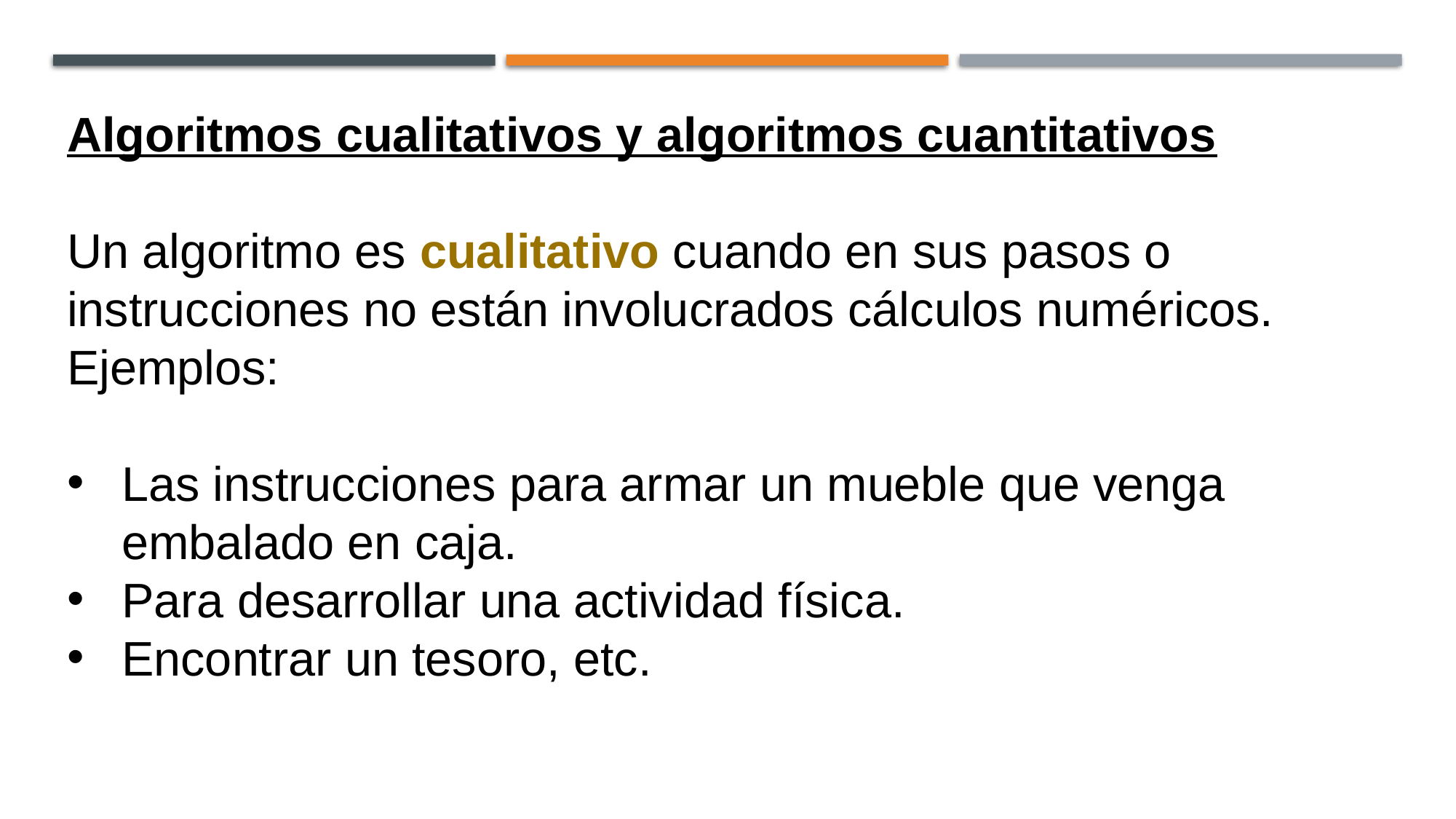

Algoritmos cualitativos y algoritmos cuantitativos

Un algoritmo es cualitativo cuando en sus pasos o instrucciones no están involucrados cálculos numéricos.
Ejemplos:
Las instrucciones para armar un mueble que venga embalado en caja.
Para desarrollar una actividad física.
Encontrar un tesoro, etc.